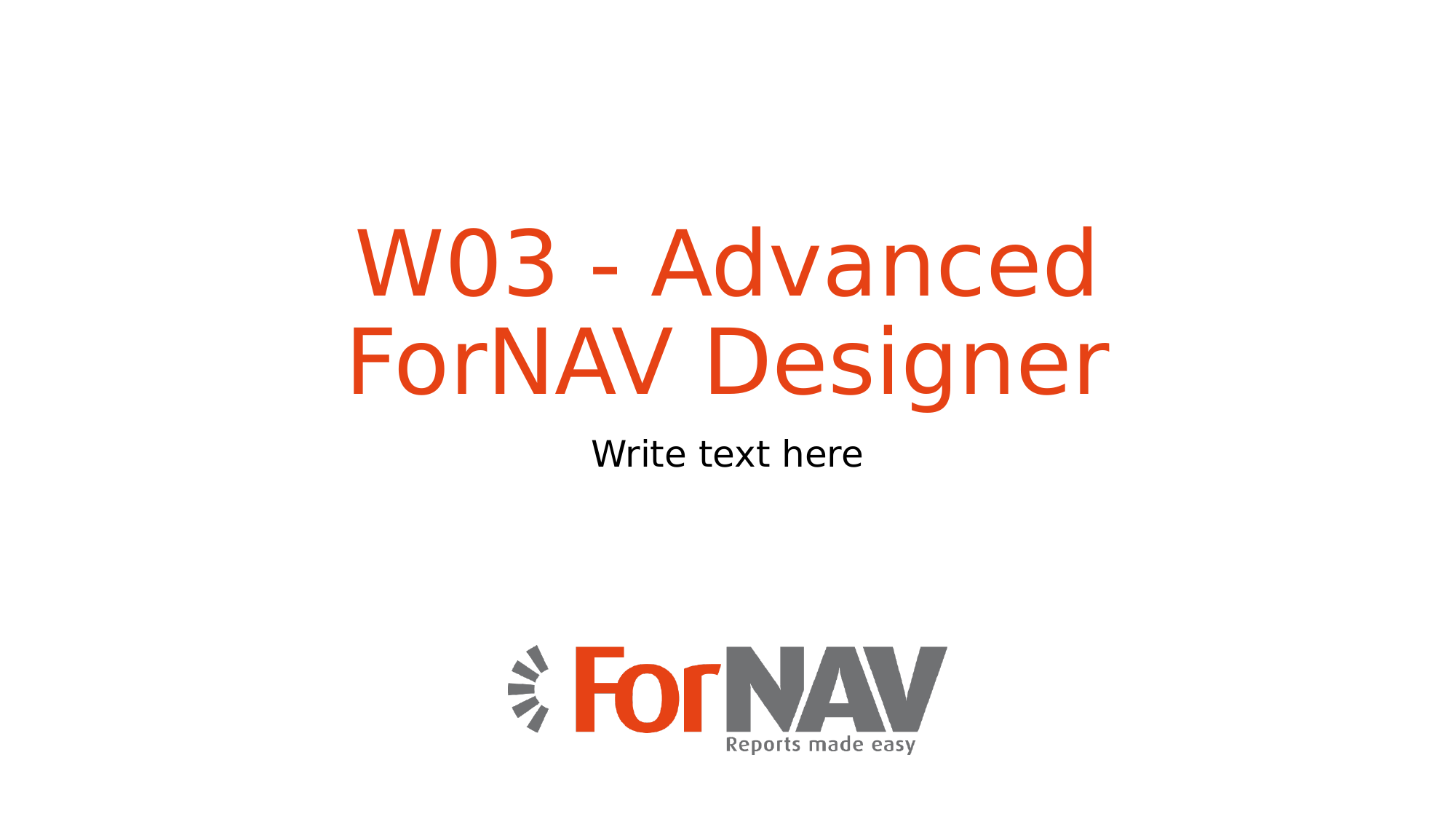

# W03 - Advanced ForNAV Designer
Write text here